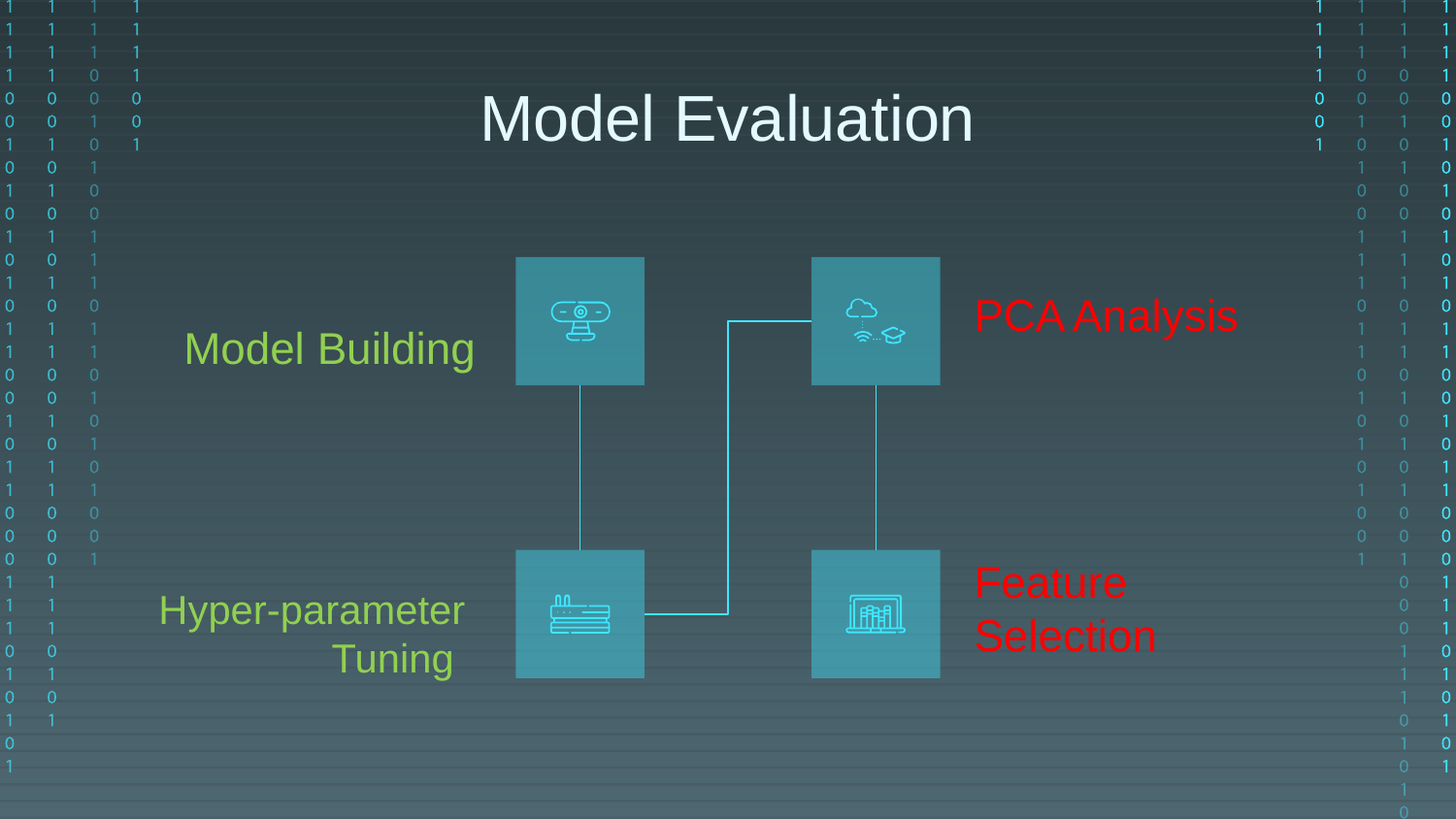

# Model Evaluation

PCA Analysis

Model Building

Feature Selection

Hyper-parameter Tuning